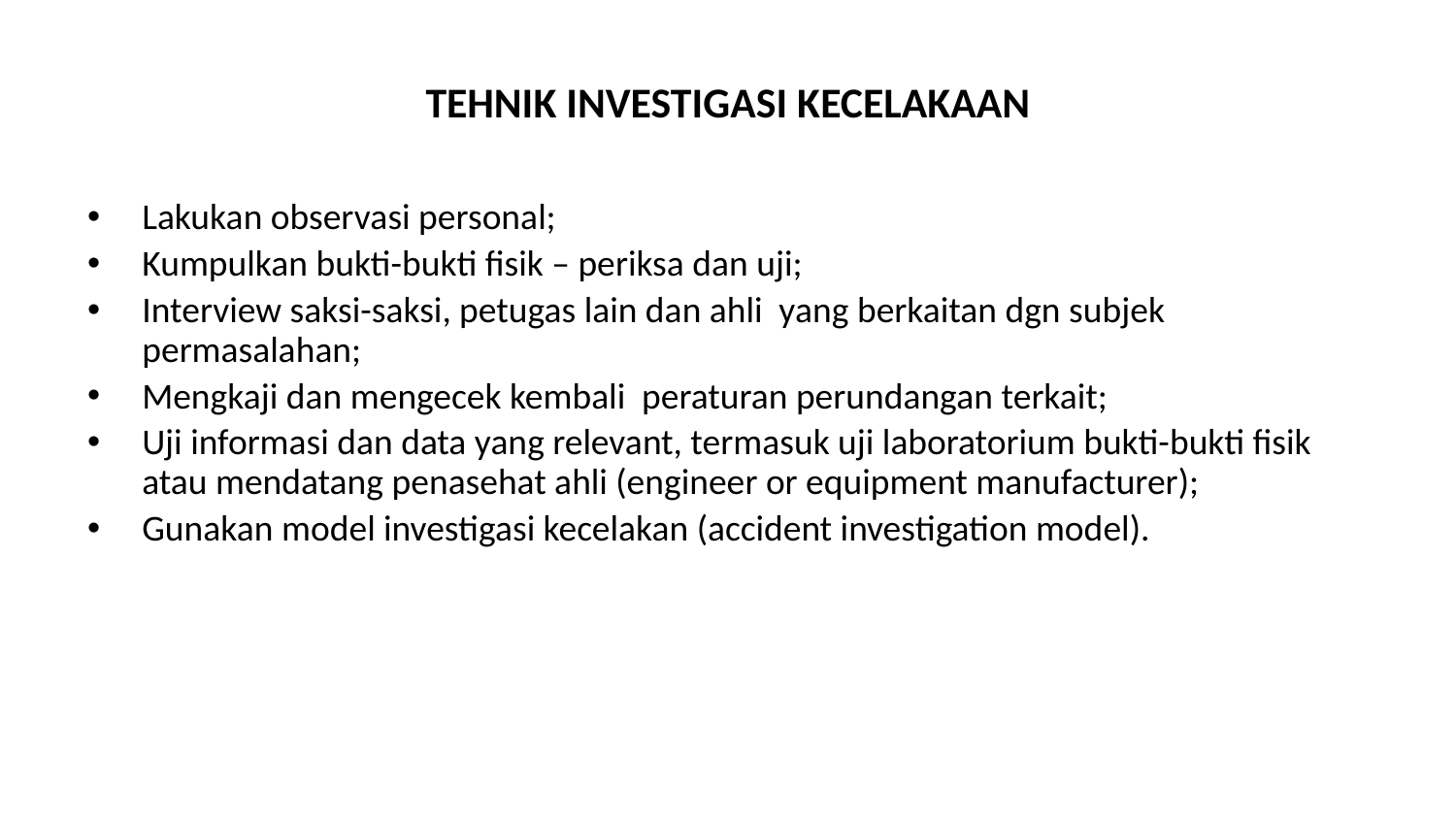

# TEHNIK INVESTIGASI KECELAKAAN
Lakukan observasi personal;
Kumpulkan bukti-bukti fisik – periksa dan uji;
Interview saksi-saksi, petugas lain dan ahli  yang berkaitan dgn subjek permasalahan;
Mengkaji dan mengecek kembali  peraturan perundangan terkait;
Uji informasi dan data yang relevant, termasuk uji laboratorium bukti-bukti fisik atau mendatang penasehat ahli (engineer or equipment manufacturer);
Gunakan model investigasi kecelakan (accident investigation model).